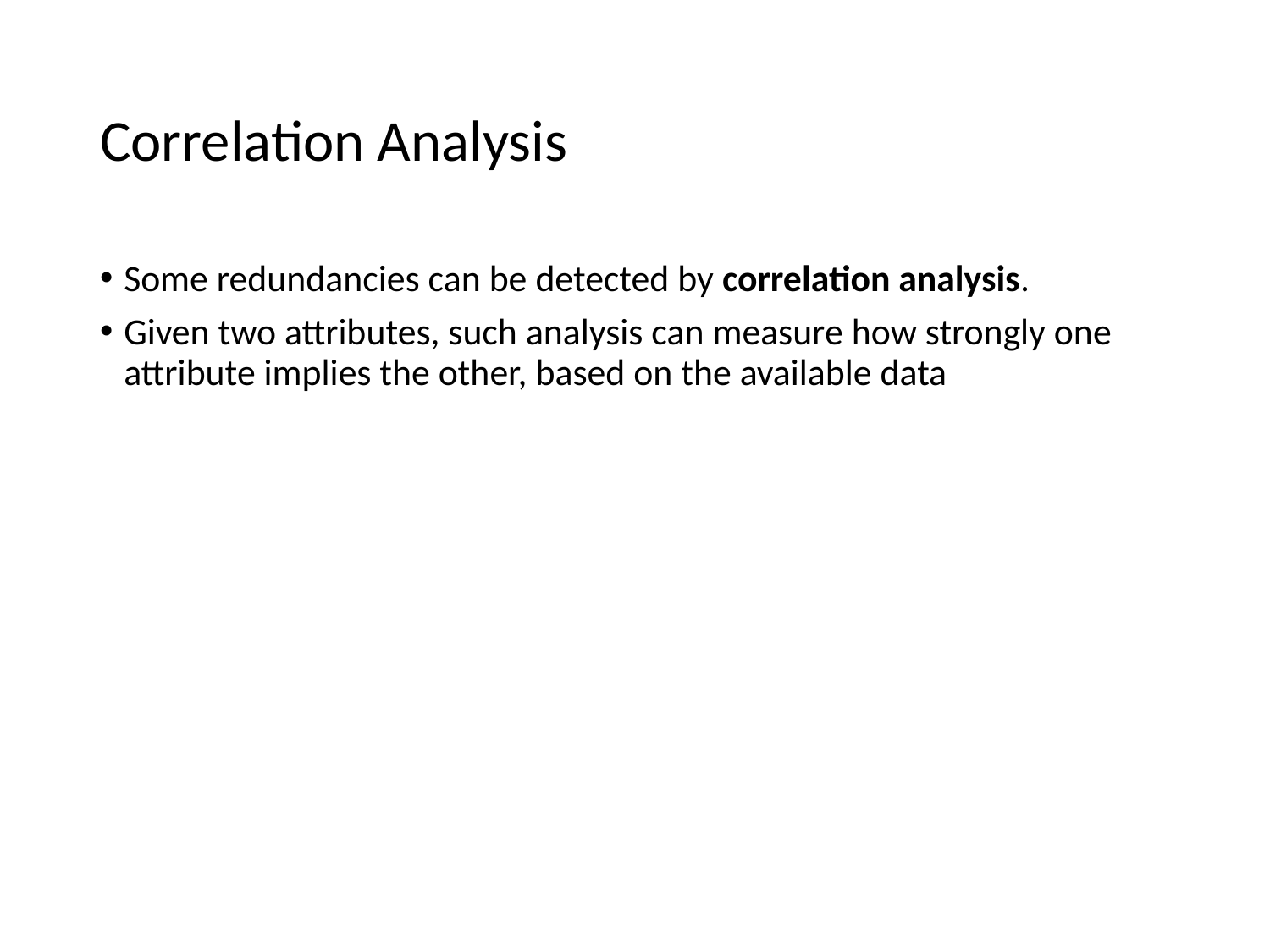

# Correlation Analysis
Some redundancies can be detected by correlation analysis.
Given two attributes, such analysis can measure how strongly one attribute implies the other, based on the available data